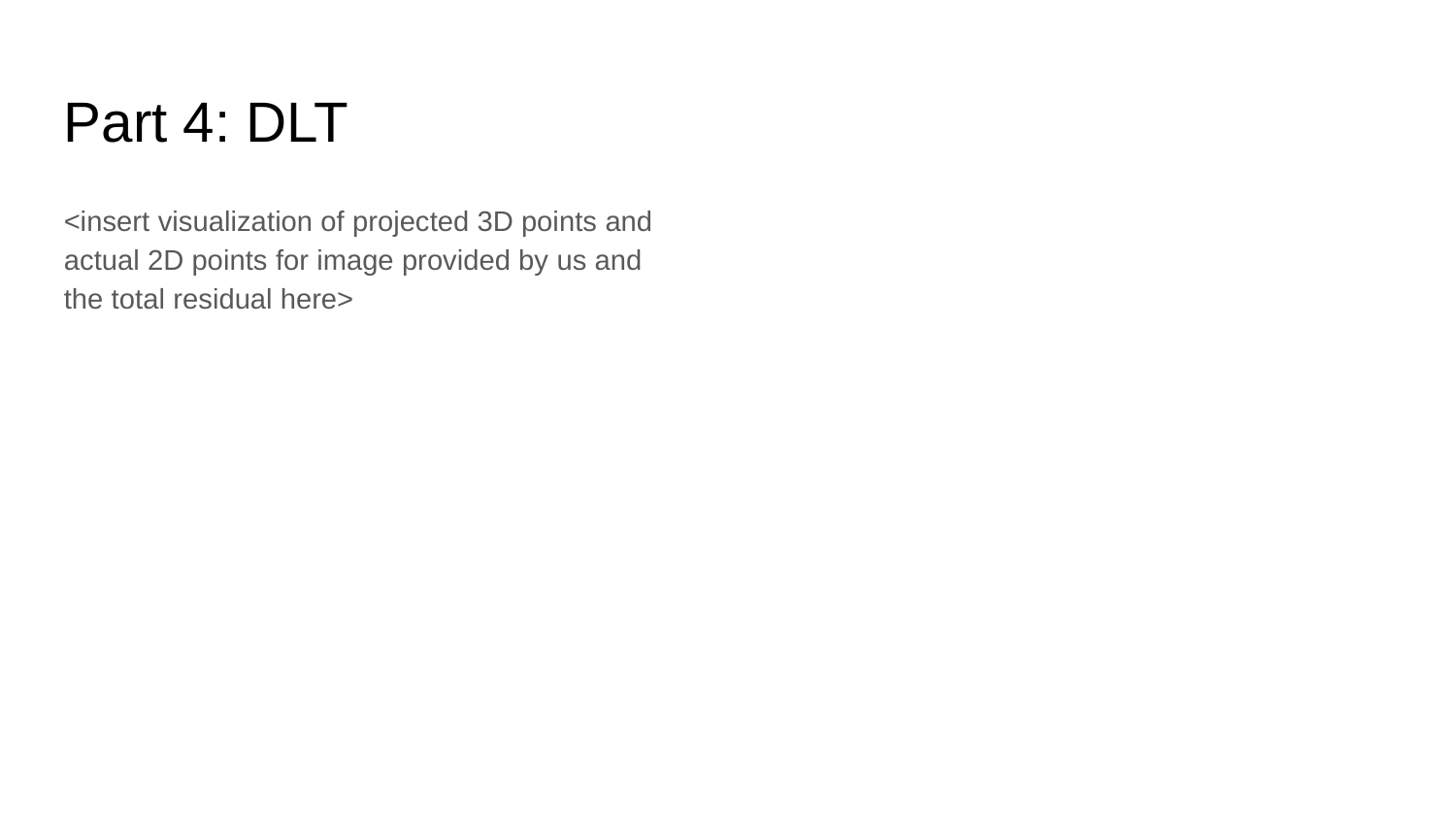

Part 4: DLT
<insert visualization of projected 3D points and actual 2D points for image provided by us and the total residual here>